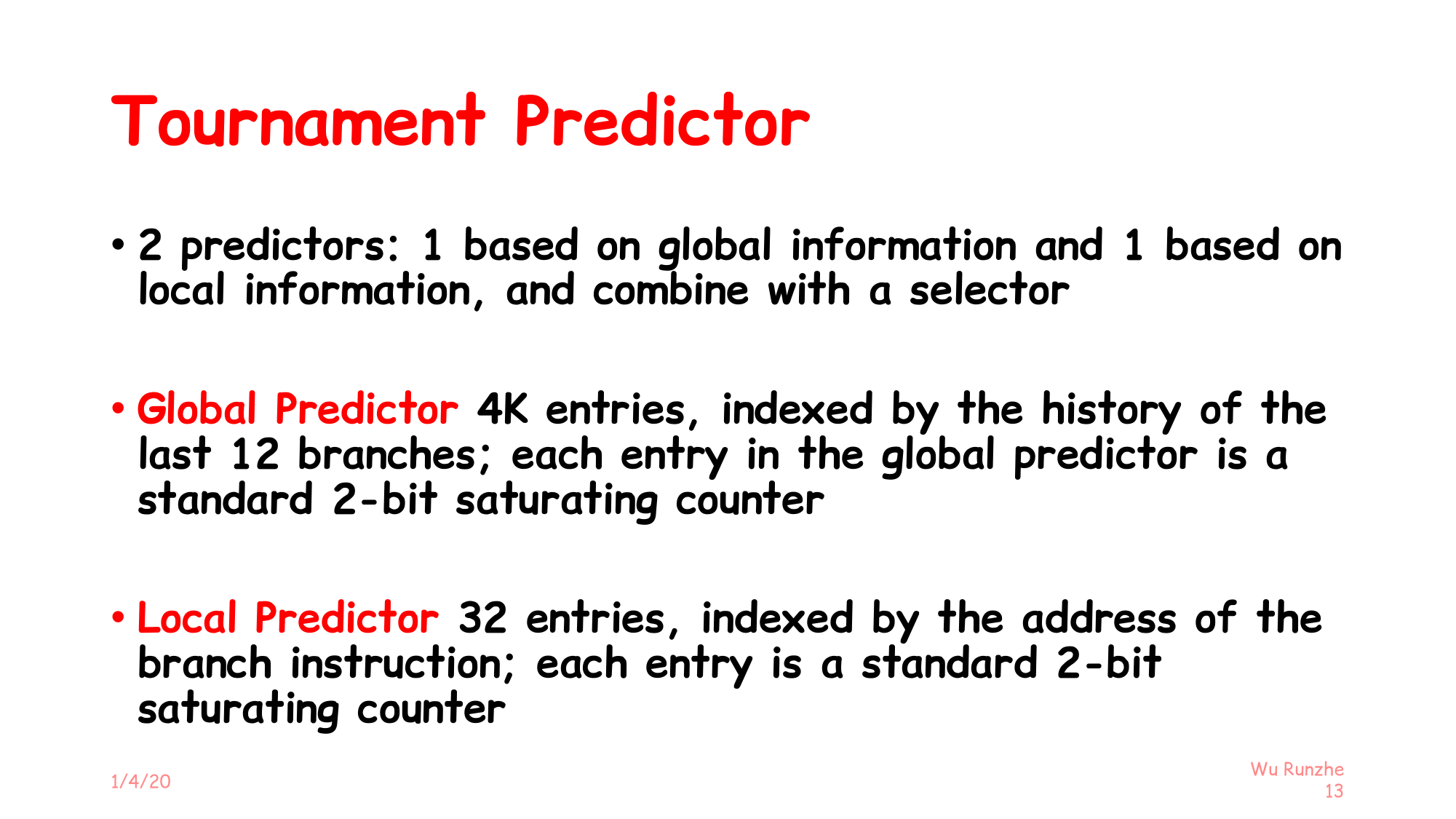

# Tournament Predictor
2 predictors: 1 based on global information and 1 based on local information, and combine with a selector

Global Predictor 4K entries, indexed by the history of the last 12 branches; each entry in the global predictor is a standard 2-bit saturating counter

Local Predictor 32 entries, indexed by the address of the branch instruction; each entry is a standard 2-bit saturating counter
1/4/20
Wu Runzhe
13